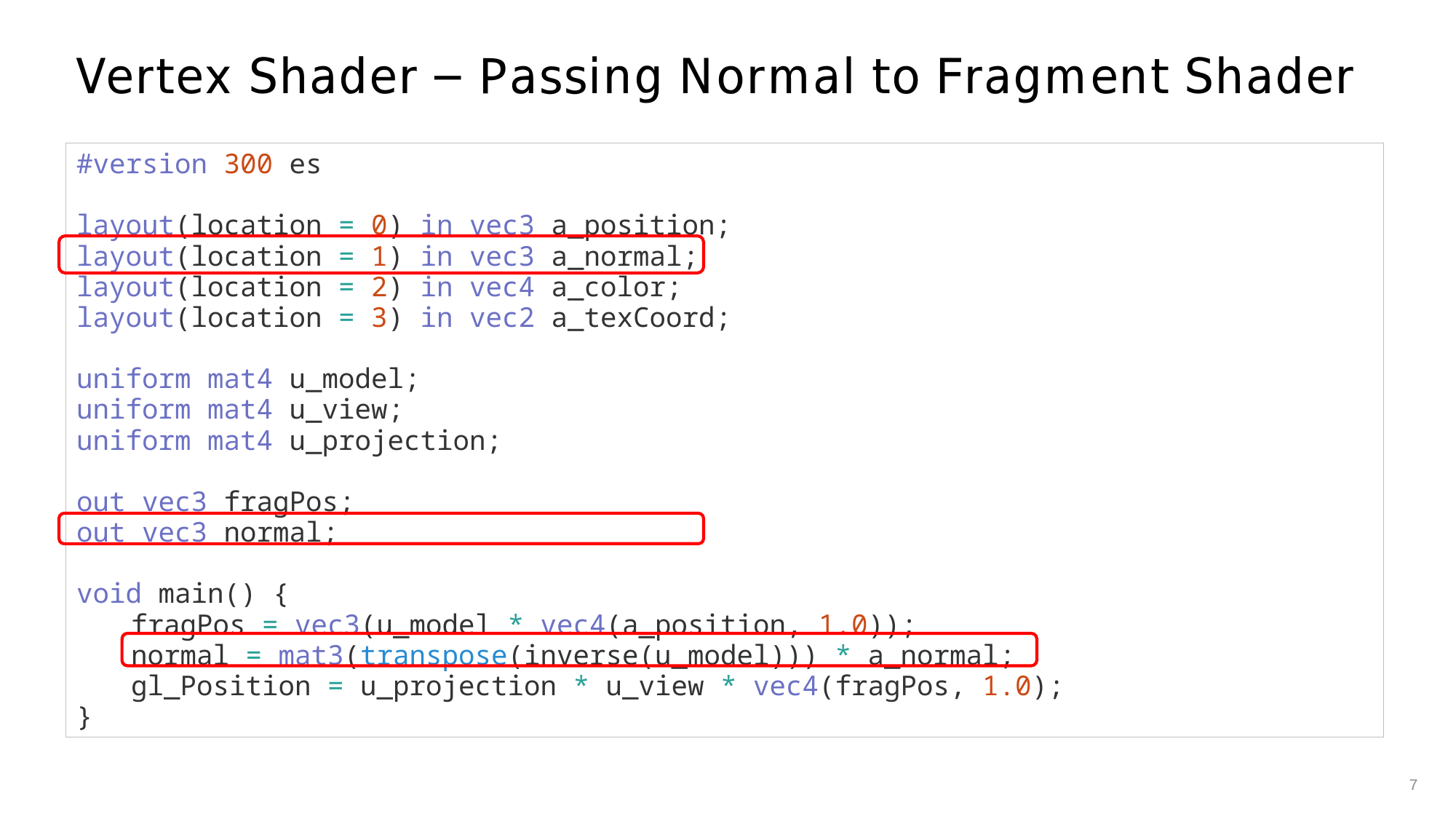

# Vertex Shader – Passing Normal to Fragment Shader
#version 300 es
layout(location = 0) in vec3 a_position;
layout(location = 1) in vec3 a_normal;
layout(location = 2) in vec4 a_color;
layout(location = 3) in vec2 a_texCoord;
uniform mat4 u_model;
uniform mat4 u_view;
uniform mat4 u_projection;
out vec3 fragPos;
out vec3 normal;
void main() {
fragPos = vec3(u_model * vec4(a_position, 1.0));
normal = mat3(transpose(inverse(u_model))) * a_normal;
gl_Position = u_projection * u_view * vec4(fragPos, 1.0);
}

7